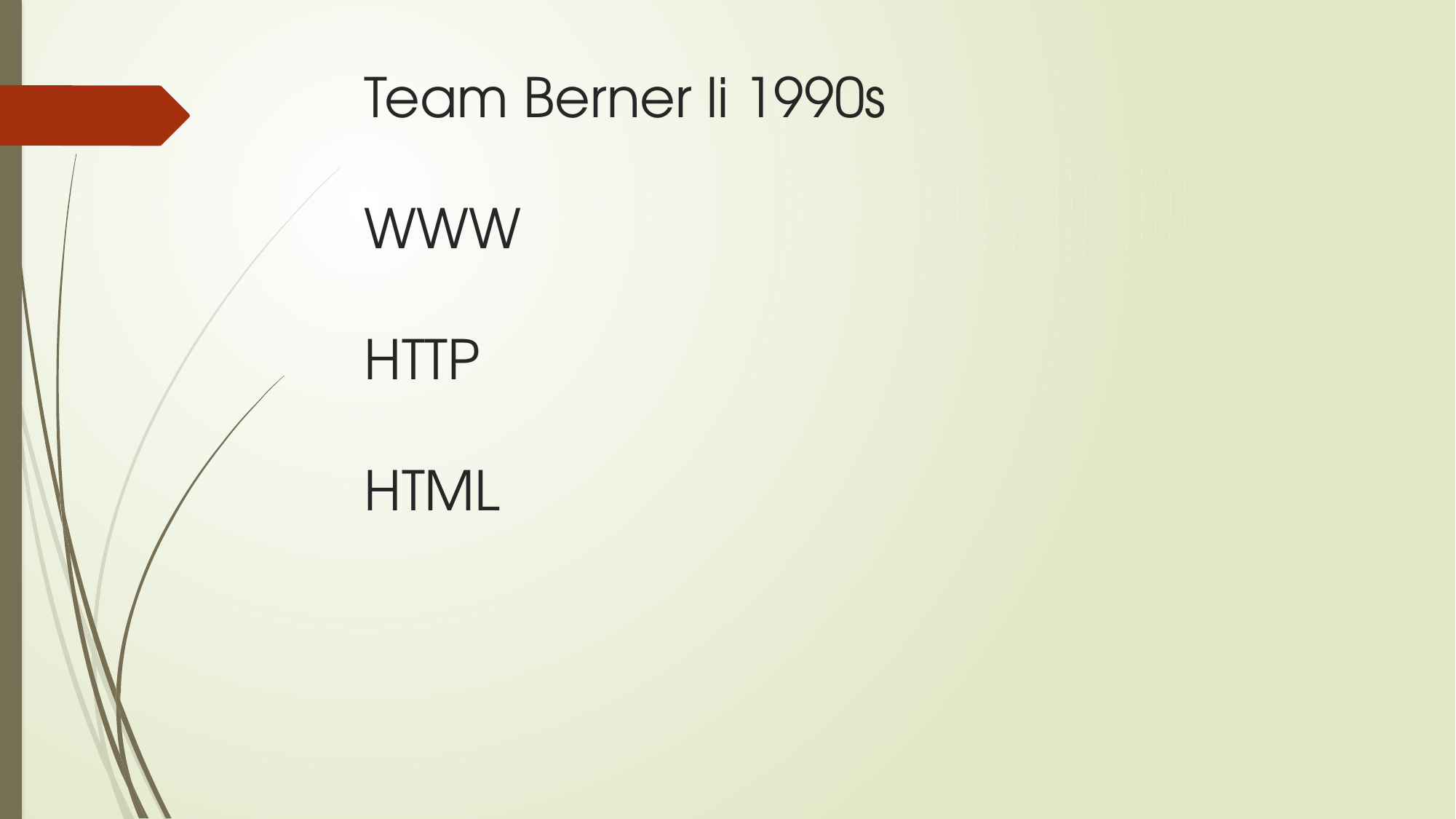

# Team Berner li 1990s WWW HTTP HTML